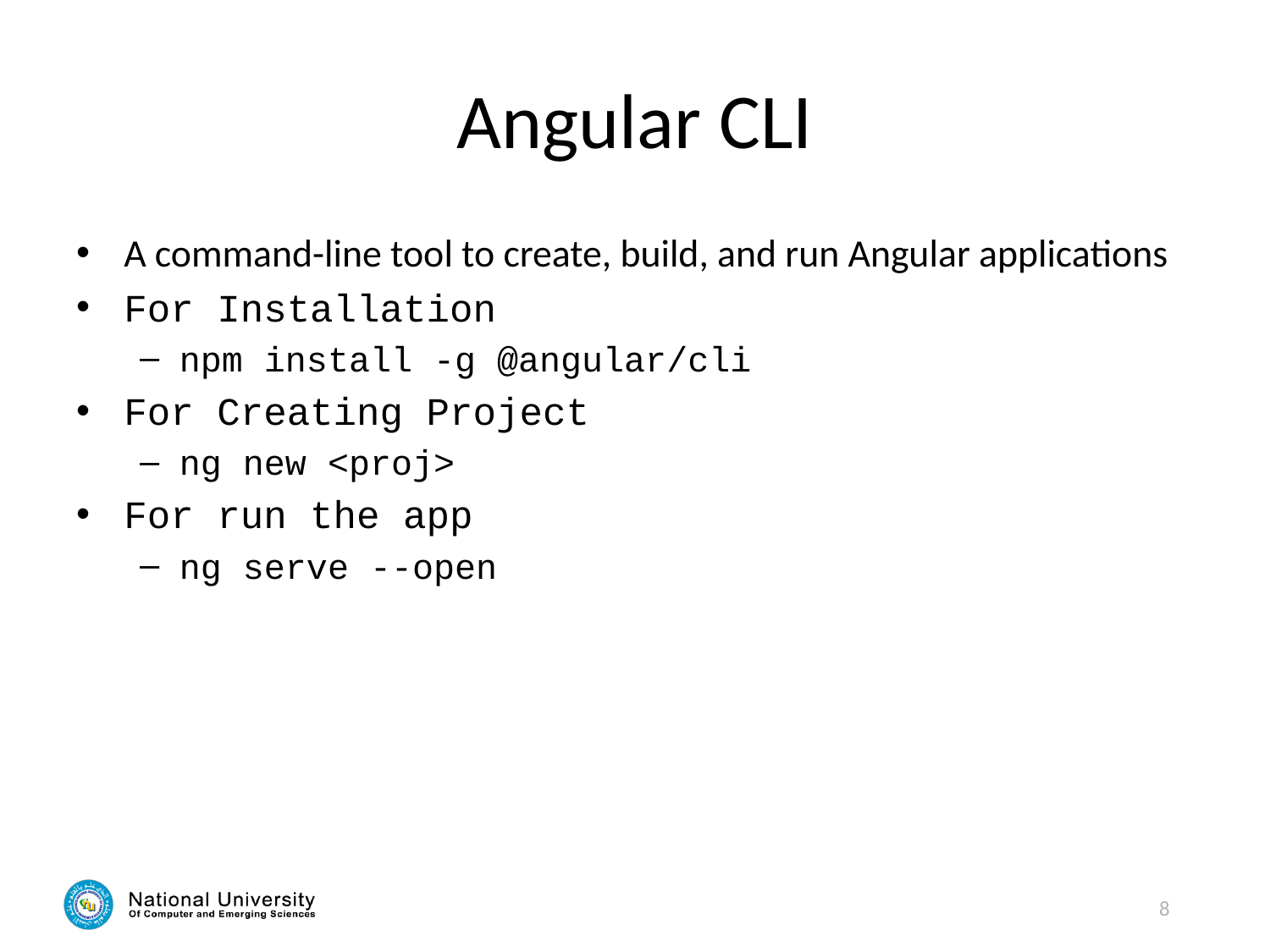

# Angular CLI
A command-line tool to create, build, and run Angular applications
For Installation
npm install -g @angular/cli
For Creating Project
ng new <proj>
For run the app
ng serve --open

8